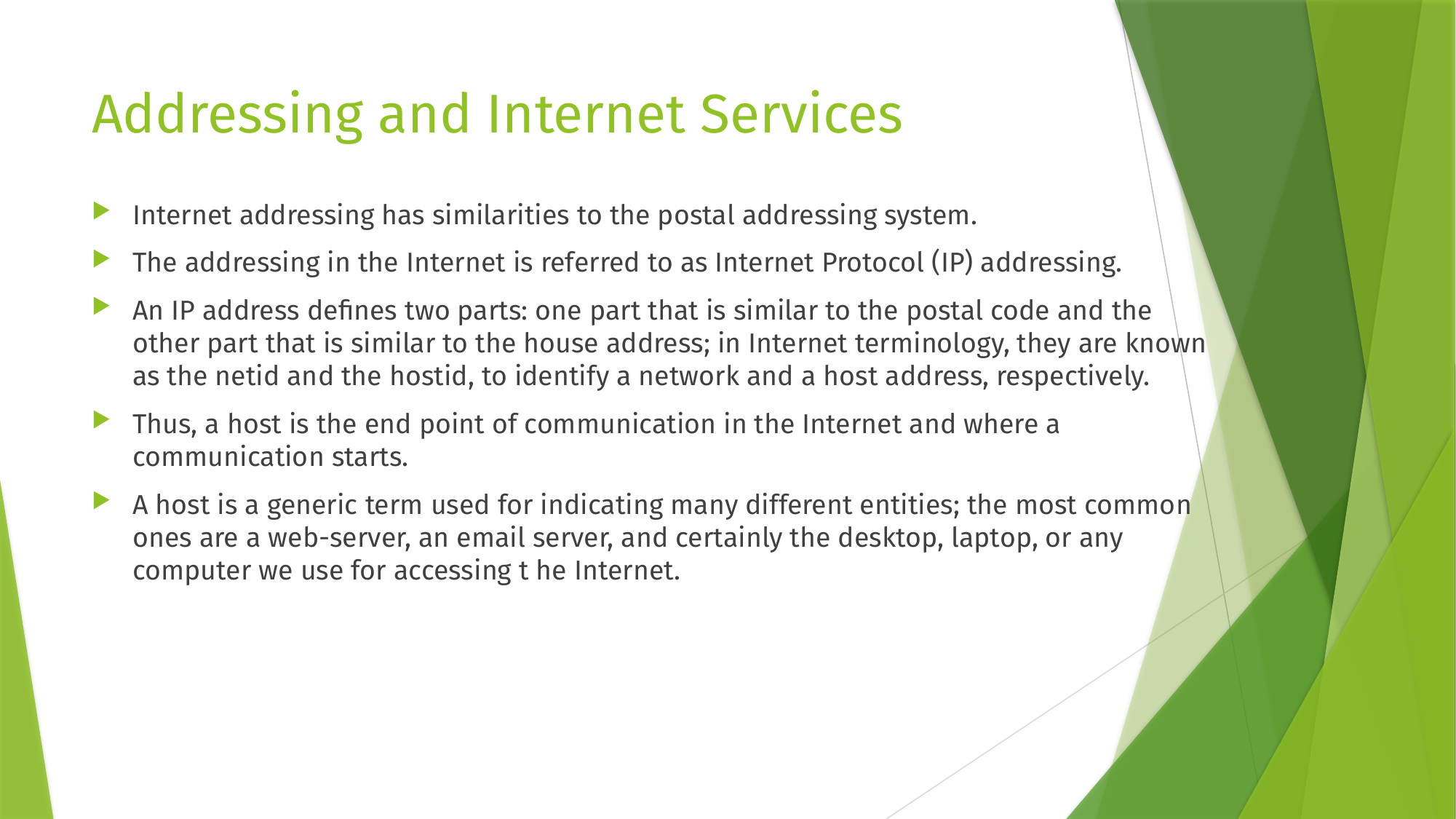

# Addressing and Internet Services
Internet addressing has similarities to the postal addressing system.
The addressing in the Internet is referred to as Internet Protocol (IP) addressing.
An IP address defines two parts: one part that is similar to the postal code and the other part that is similar to the house address; in Internet terminology, they are known as the netid and the hostid, to identify a network and a host address, respectively.
Thus, a host is the end point of communication in the Internet and where a communication starts.
A host is a generic term used for indicating many different entities; the most common ones are a web-server, an email server, and certainly the desktop, laptop, or any computer we use for accessing t he Internet.